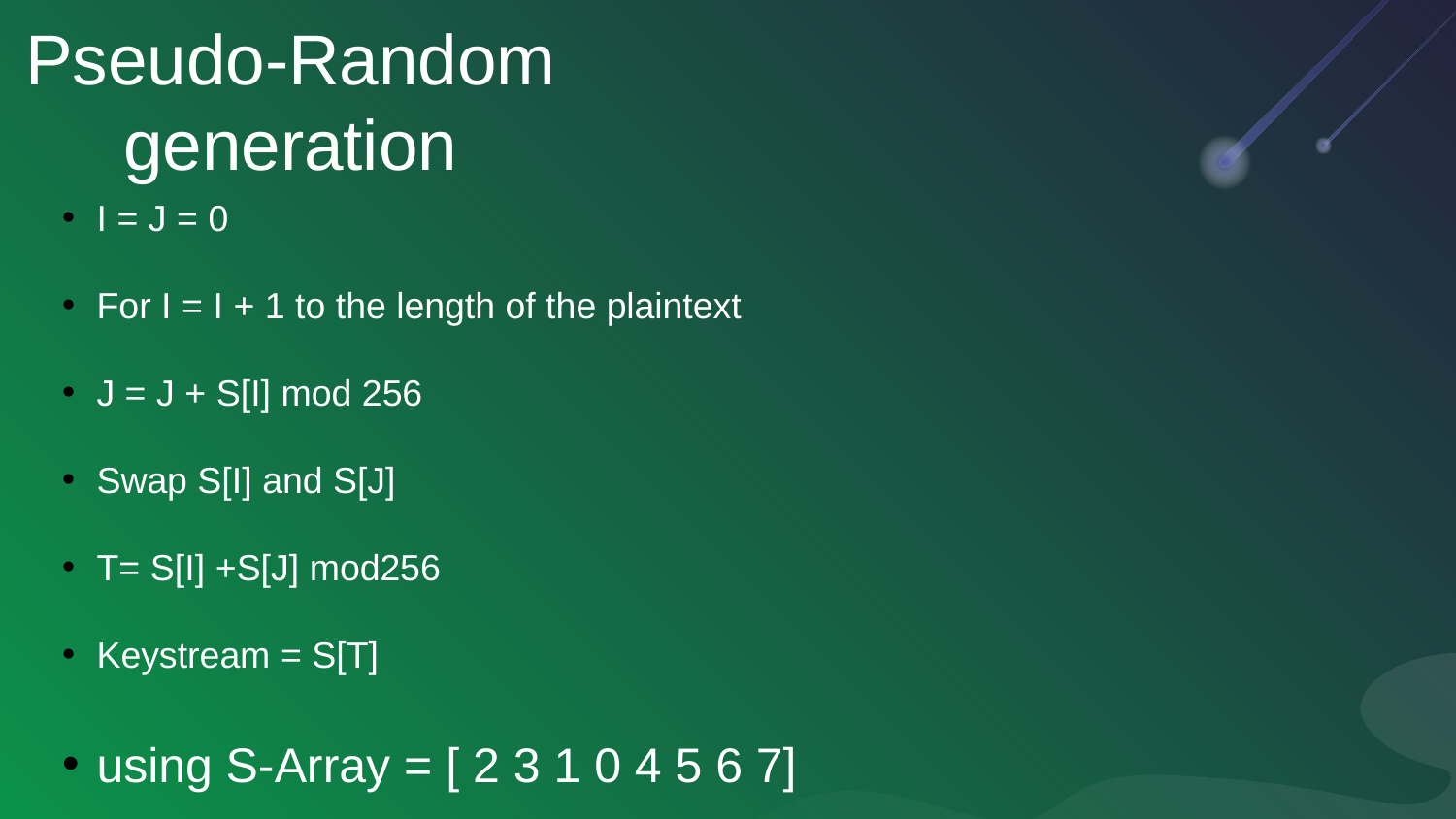

# Pseudo-Random generation
I = J = 0
For I = I + 1 to the length of the plaintext
J = J + S[I] mod 256
Swap S[I] and S[J]
T= S[I] +S[J] mod256
Keystream = S[T]
using S-Array = [ 2 3 1 0 4 5 6 7]